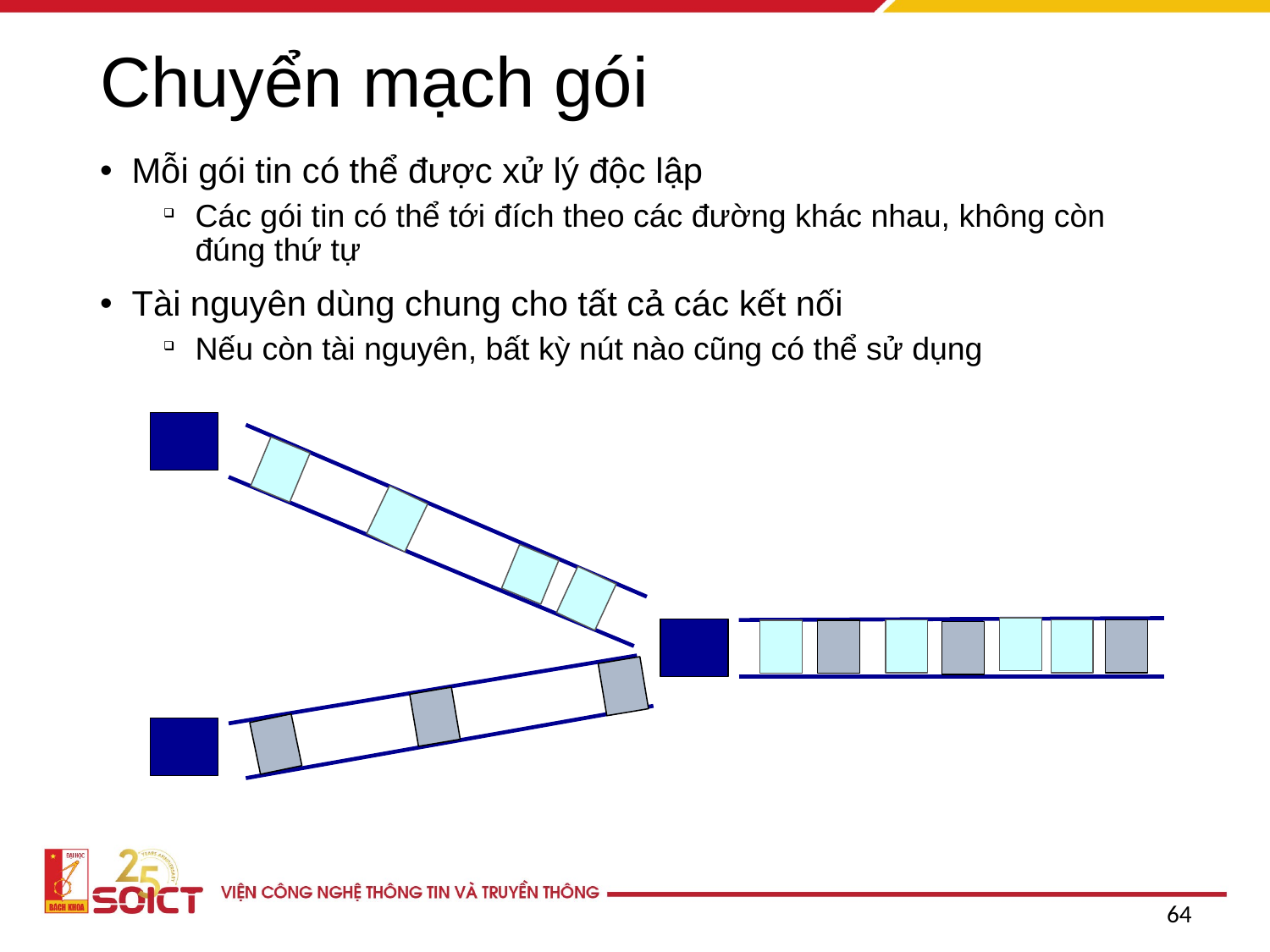

# Chuyển mạch gói
Mỗi gói tin có thể được xử lý độc lập
Các gói tin có thể tới đích theo các đường khác nhau, không còn đúng thứ tự
Tài nguyên dùng chung cho tất cả các kết nối
Nếu còn tài nguyên, bất kỳ nút nào cũng có thể sử dụng

64